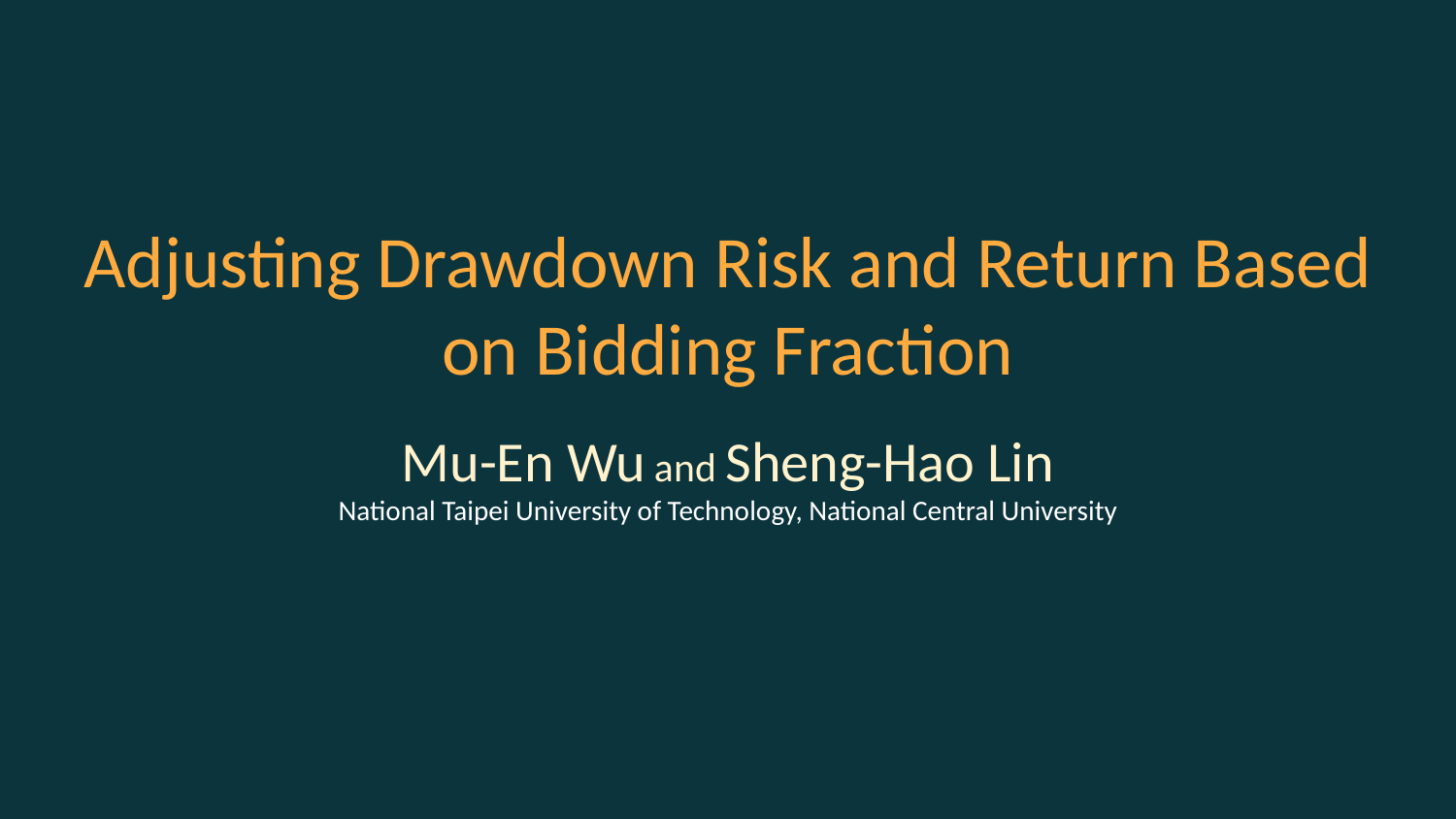

# Adjusting Drawdown Risk and Return Based on Bidding Fraction
Mu-En Wu and Sheng-Hao Lin
National Taipei University of Technology, National Central University